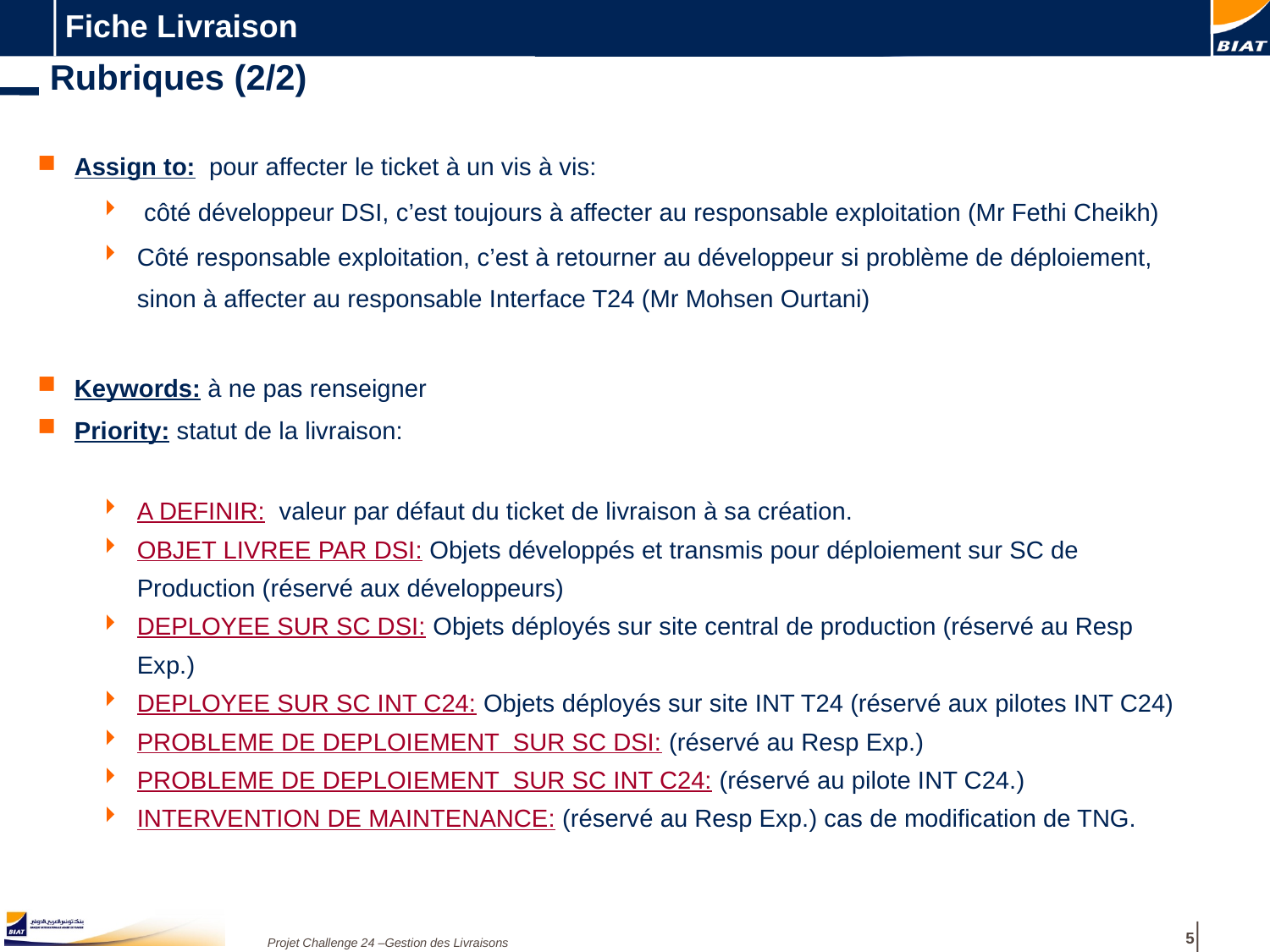

Fiche Livraison
Rubriques (2/2)

Assign to:  pour affecter le ticket à un vis à vis:
 côté développeur DSI, c’est toujours à affecter au responsable exploitation (Mr Fethi Cheikh)
Côté responsable exploitation, c’est à retourner au développeur si problème de déploiement, sinon à affecter au responsable Interface T24 (Mr Mohsen Ourtani)

Keywords: à ne pas renseigner
Priority: statut de la livraison:

A DEFINIR:  valeur par défaut du ticket de livraison à sa création.
OBJET LIVREE PAR DSI: Objets développés et transmis pour déploiement sur SC de Production (réservé aux développeurs)
DEPLOYEE SUR SC DSI: Objets déployés sur site central de production (réservé au Resp Exp.)
DEPLOYEE SUR SC INT C24: Objets déployés sur site INT T24 (réservé aux pilotes INT C24)
PROBLEME DE DEPLOIEMENT  SUR SC DSI: (réservé au Resp Exp.)
PROBLEME DE DEPLOIEMENT  SUR SC INT C24: (réservé au pilote INT C24.)
INTERVENTION DE MAINTENANCE: (réservé au Resp Exp.) cas de modification de TNG.